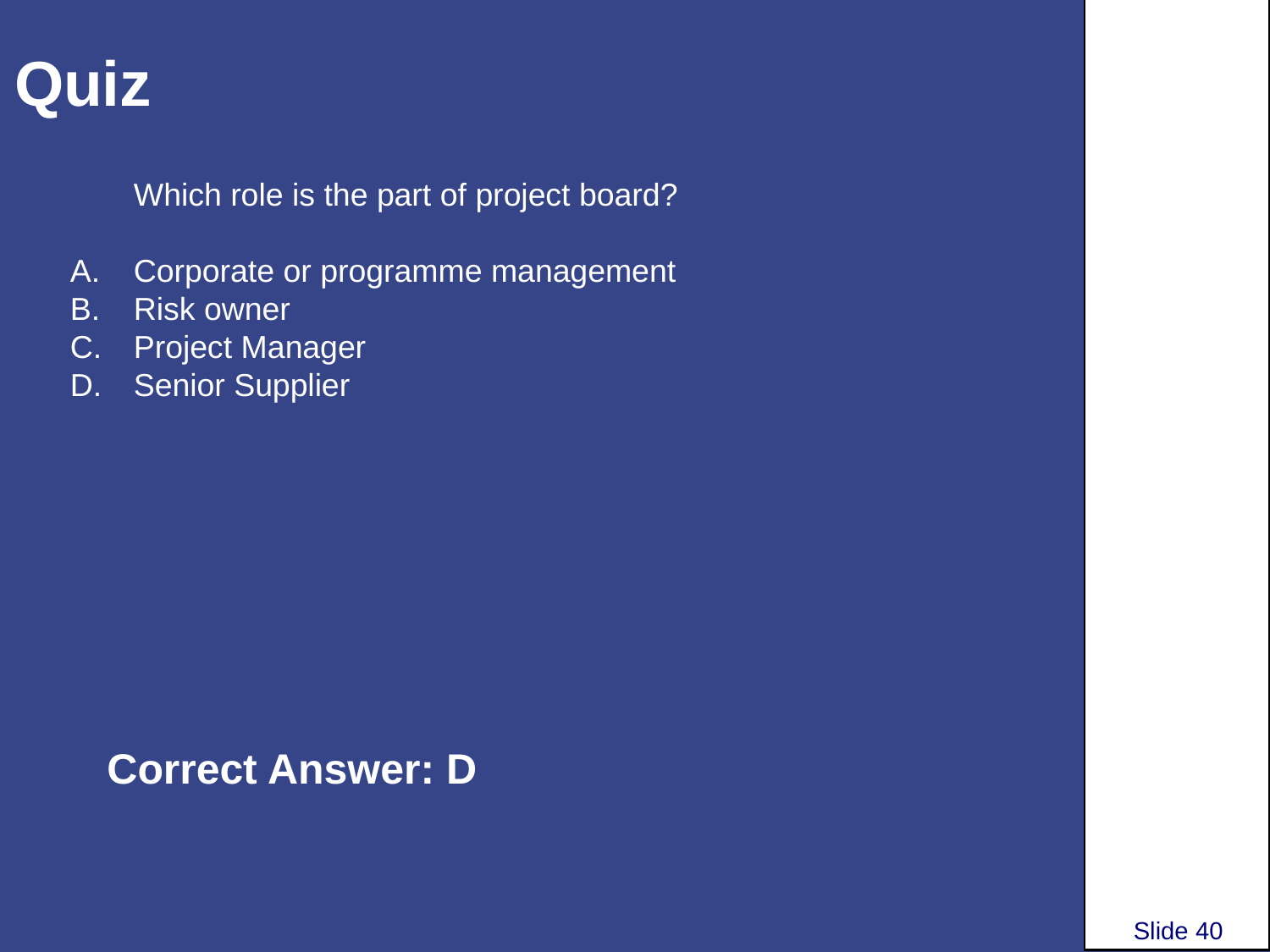

# Quiz
Which role is the part of project board?

Corporate or programme management
Risk owner
Project Manager
Senior Supplier

Correct Answer: D